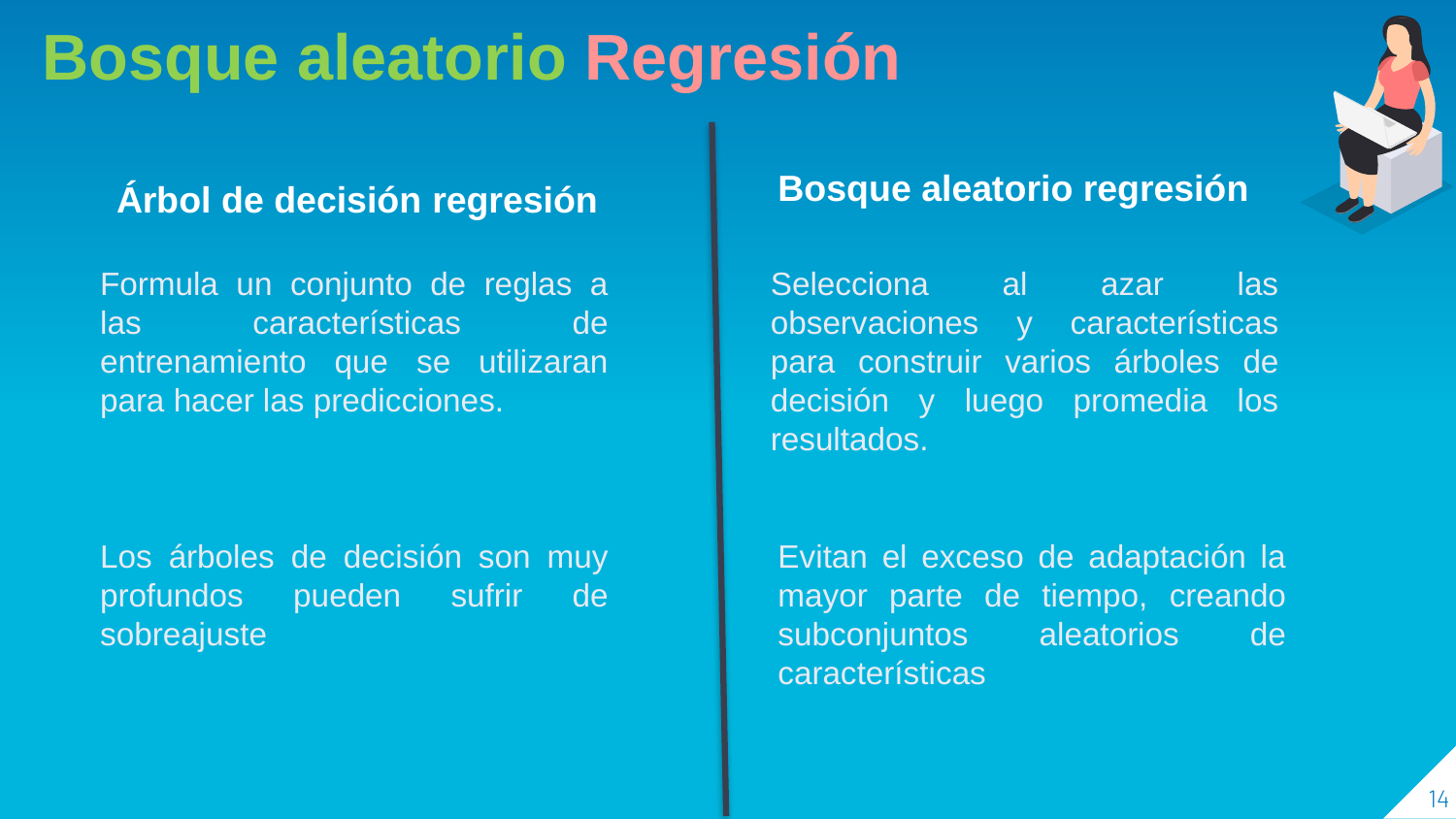

Bosque aleatorio Regresión

Bosque aleatorio regresión
Árbol de decisión regresión
Formula un conjunto de reglas a las características de entrenamiento que se utilizaran para hacer las predicciones.
Selecciona al azar las observaciones y características para construir varios árboles de decisión y luego promedia los resultados.
Evitan el exceso de adaptación la mayor parte de tiempo, creando subconjuntos aleatorios de características
Los árboles de decisión son muy profundos pueden sufrir de sobreajuste
14